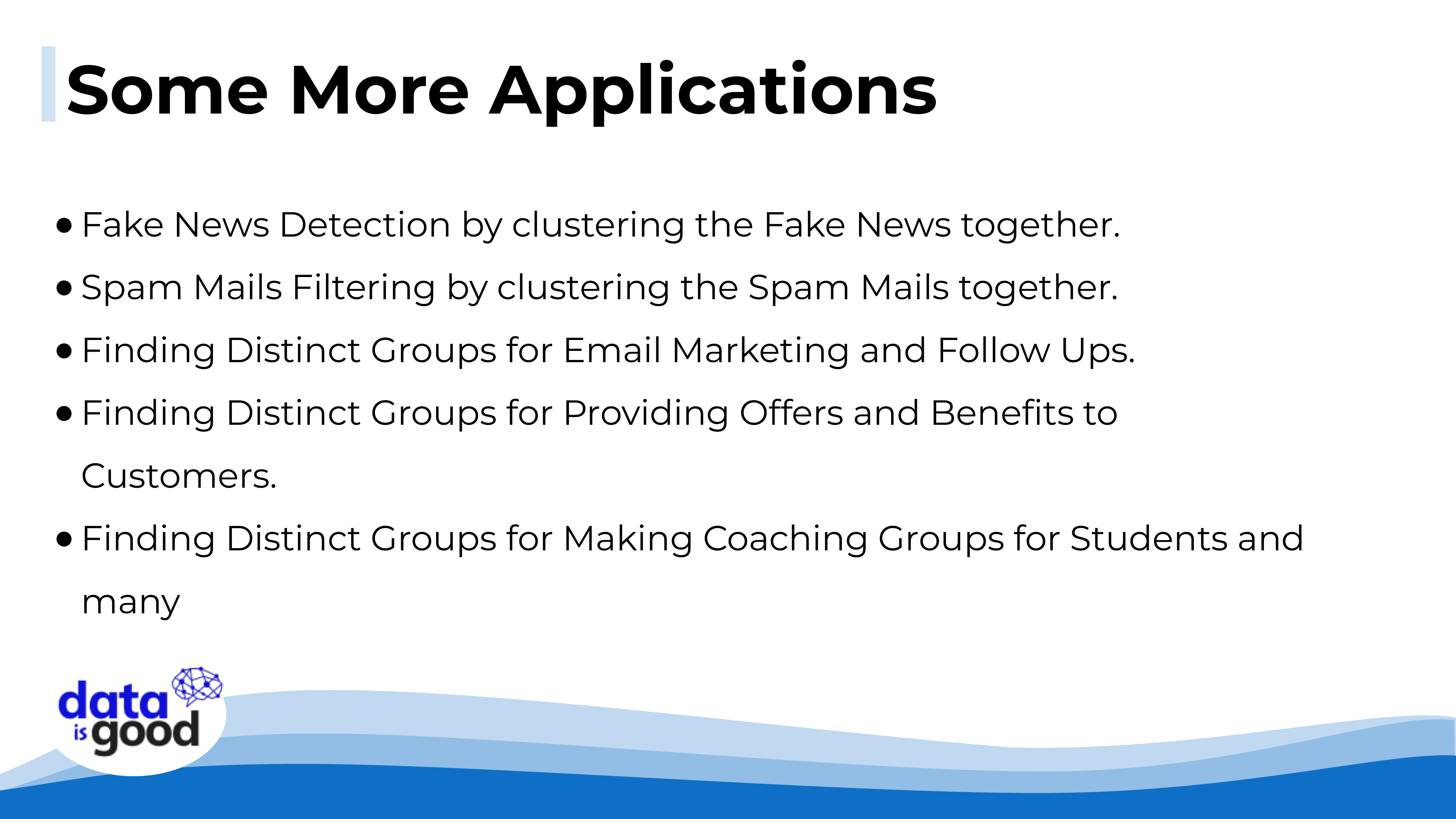

Some More Applications
Fake News Detection by clustering the Fake News together.
Spam Mails Filtering by clustering the Spam Mails together.
Finding Distinct Groups for Email Marketing and Follow Ups.
Finding Distinct Groups for Providing Offers and Benefits to Customers.
Finding Distinct Groups for Making Coaching Groups for Students and many